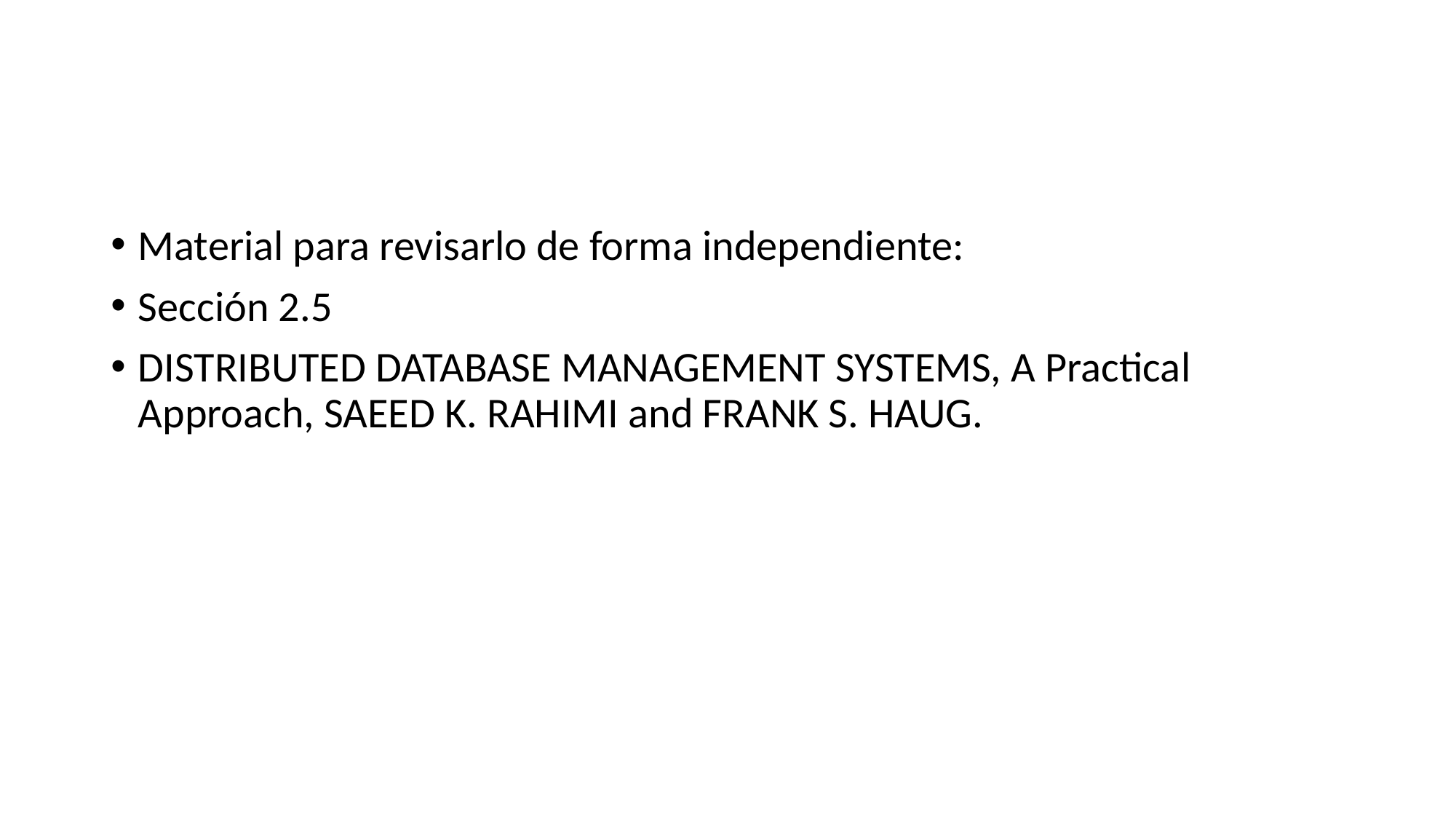

Material para revisarlo de forma independiente:
Sección 2.5
DISTRIBUTED DATABASE MANAGEMENT SYSTEMS, A Practical Approach, SAEED K. RAHIMI and FRANK S. HAUG.